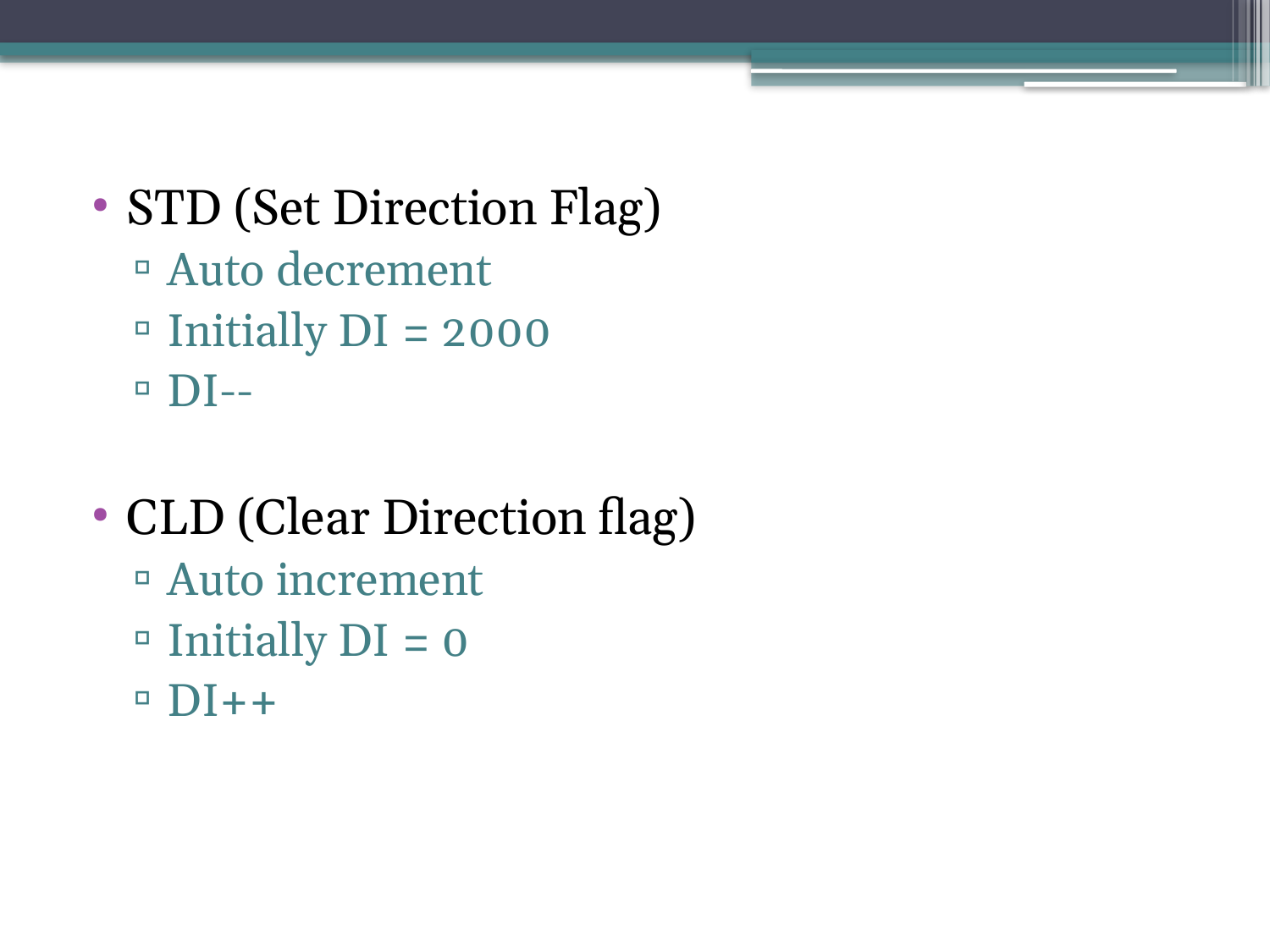

STD (Set Direction Flag)
Auto decrement
Initially DI = 2000
DI--

CLD (Clear Direction flag)
Auto increment
Initially DI = 0
DI++